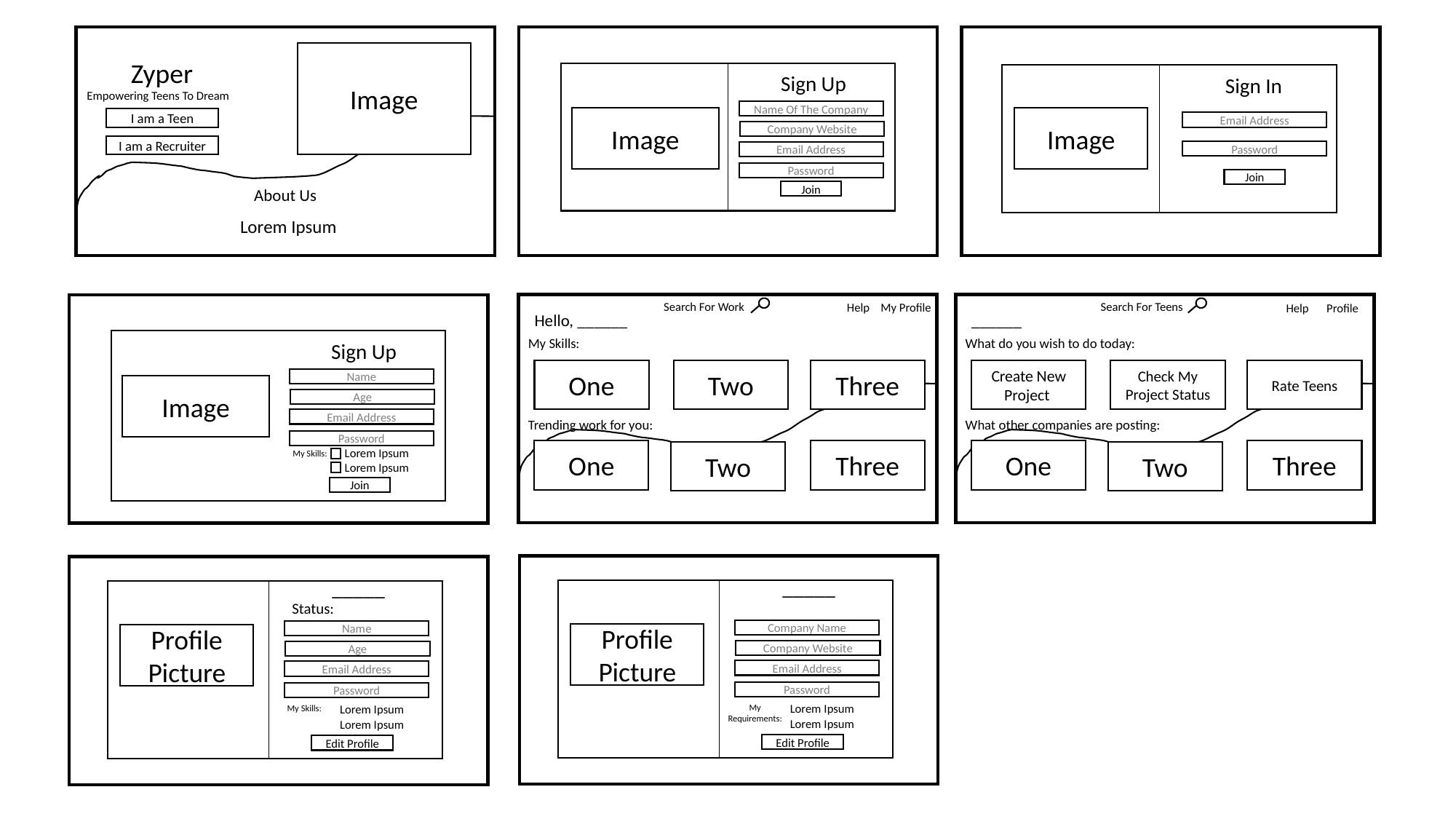

Image
Zyper
Empowering Teens To Dream
I am a Teen

I am a Recruiter
About Us
Lorem Ipsum

Sign Up
Name Of The Company
Image
Company Website
Email Address
Password
Join

Sign In
Image
Email Address
Password
Join
Search For Work

Help

Hello, ______
My Skills:
One
Two
Three

Trending work for you:
One
Three
Two
My Profile
Search For Teens

Help

______
What do you wish to do today:
Create New Project
Check My Project Status
Rate Teens

What other companies are posting:
One
Three
Two
 Profile

Sign Up
Name
Image
Age
Email Address
Password
My Skills:
Join
Lorem Ipsum

Lorem Ipsum

_____

Company Name
Profile Picture
Company Website
Email Address
Password
Lorem Ipsum
My Requirements:
Lorem Ipsum
Edit Profile

_____

Status:
Name
Profile Picture
Age
Email Address
Password
Lorem Ipsum
My Skills:
Lorem Ipsum
Edit Profile